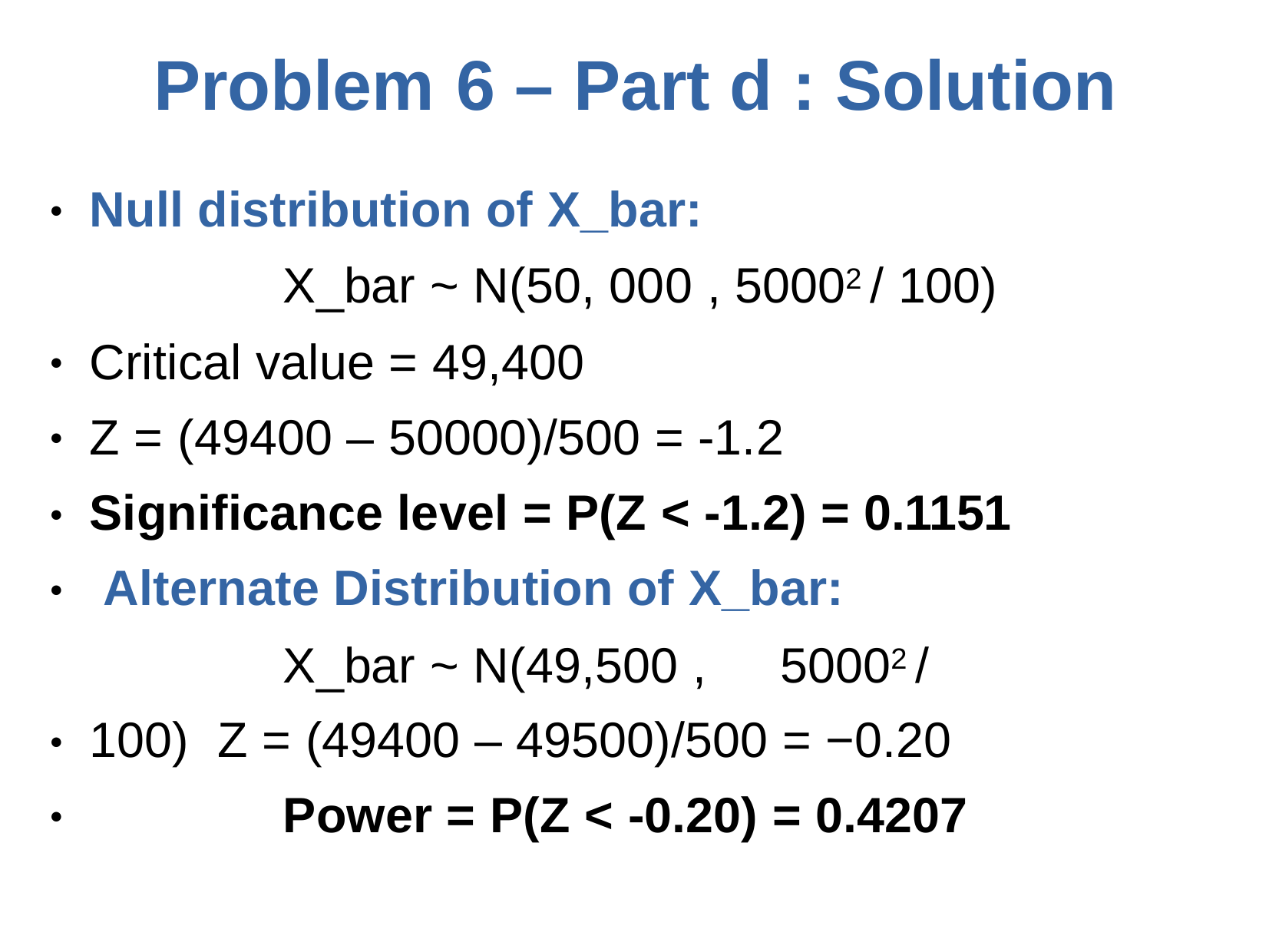

# Problem	6	–	Part d : Solution
Null distribution of X_bar:
X_bar ~ N(50, 000 , 50002 / 100)
Critical value = 49,400
Z = (49400 – 50000)/500 = -1.2
Significance level = P(Z < -1.2) = 0.1151  Alternate Distribution of X_bar:
X_bar ~ N(49,500 ,	50002 / 100)  Z = (49400 – 49500)/500 = −0.20
Power = P(Z < -0.20) = 0.4207
●
●
●
●
●
●
●